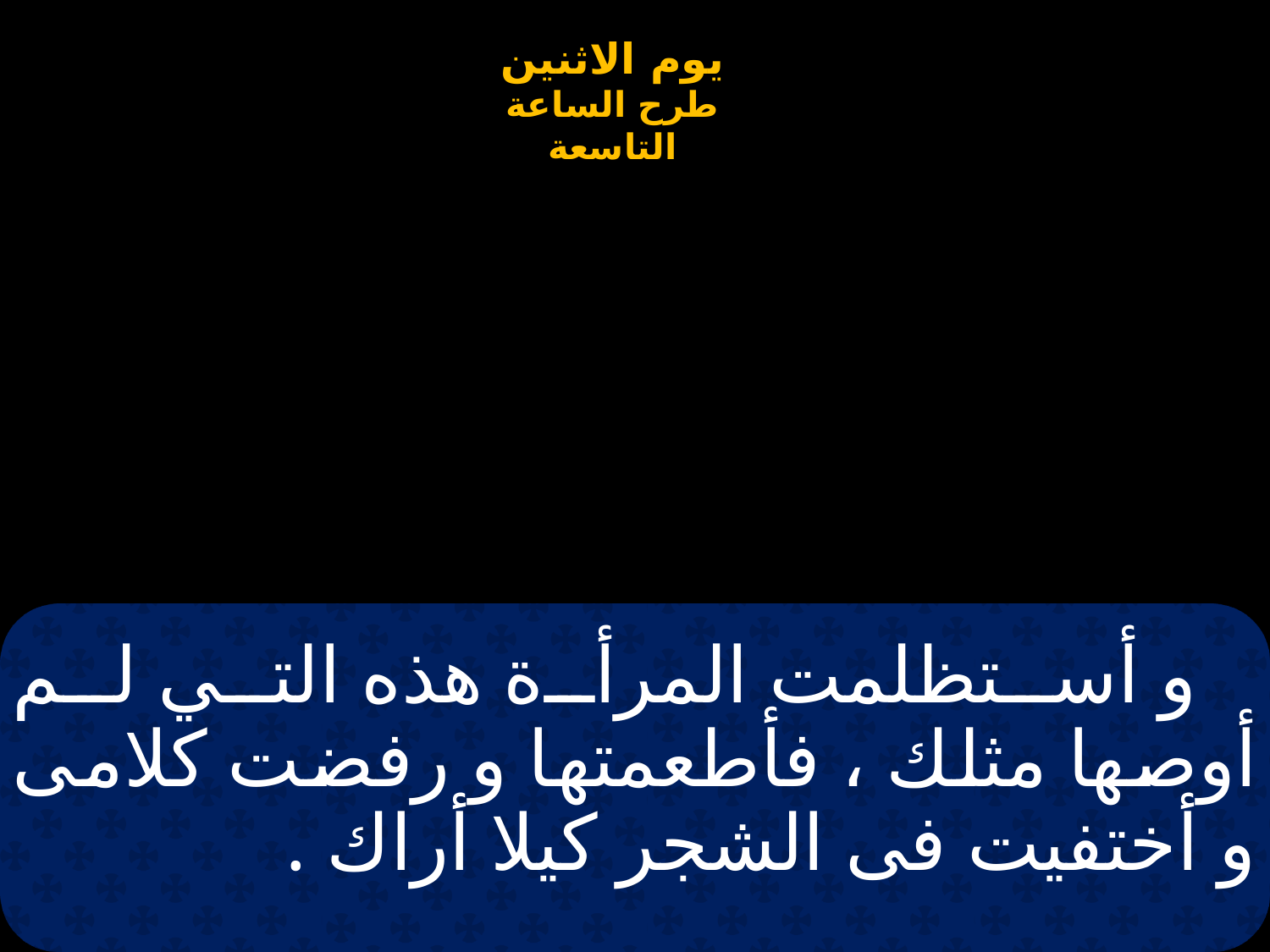

# و أستظلمت المرأة هذه التي لم أوصها مثلك ، فأطعمتها و رفضت كلامى و أختفيت فى الشجر كيلا أراك .